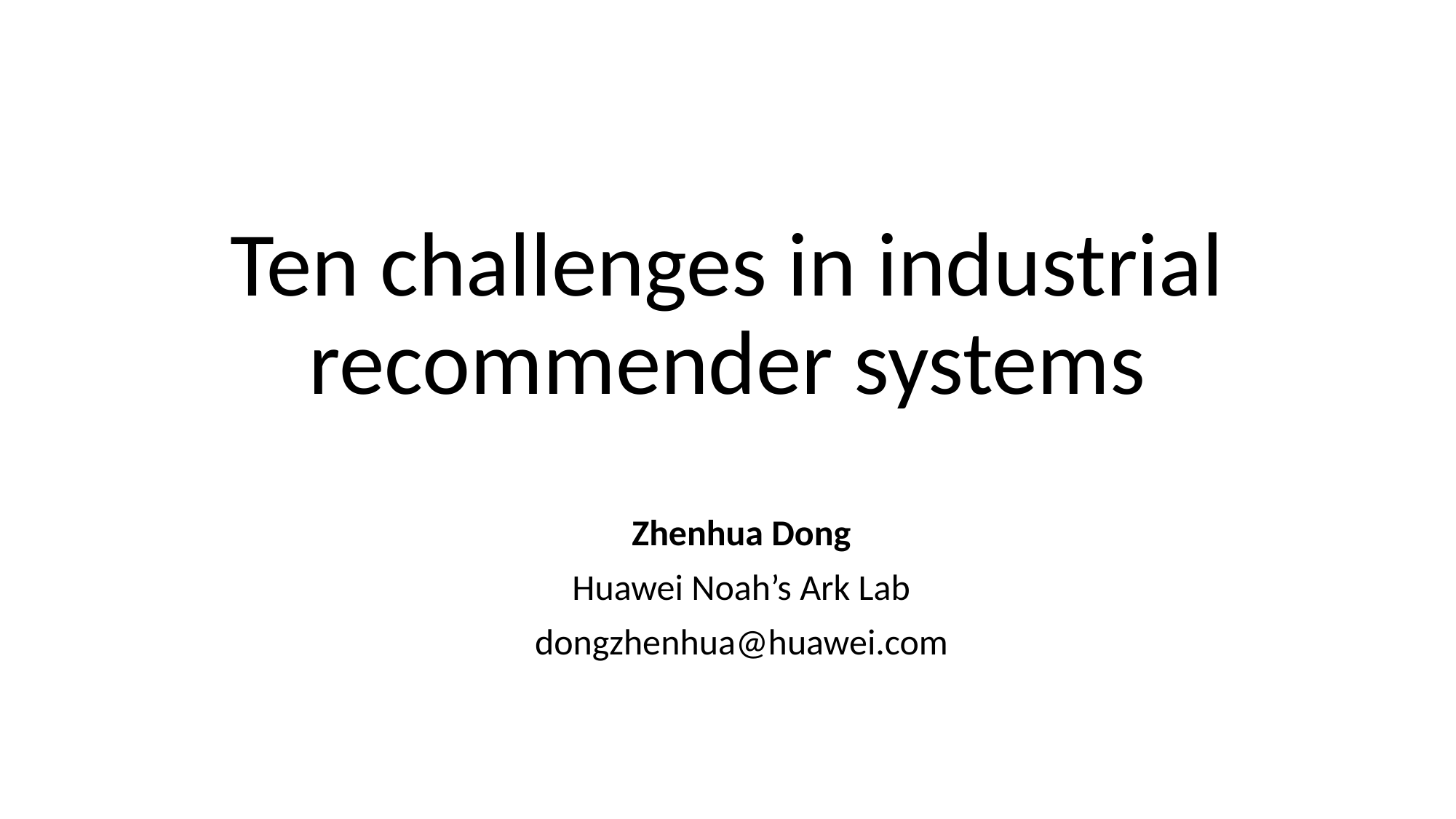

# Ten challenges in industrial recommender systems
Zhenhua Dong
Huawei Noah’s Ark Lab
dongzhenhua@huawei.com